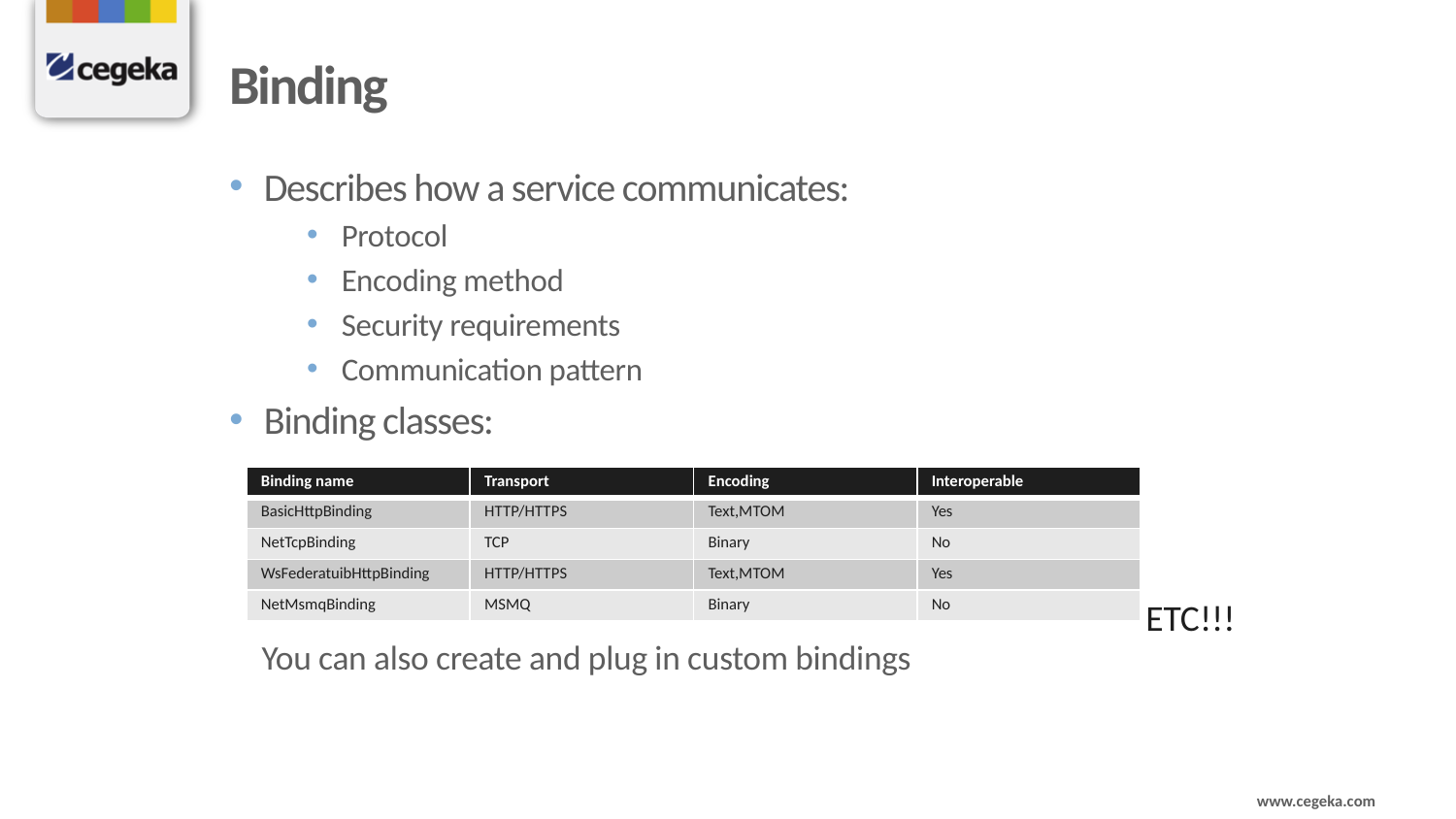

# Binding
Describes how a service communicates:
Protocol
Encoding method
Security requirements
Communication pattern
Binding classes:

| Binding name | Transport | Encoding | Interoperable |
| --- | --- | --- | --- |
| BasicHttpBinding | HTTP/HTTPS | Text,MTOM | Yes |
| NetTcpBinding | TCP | Binary | No |
| WsFederatuibHttpBinding | HTTP/HTTPS | Text,MTOM | Yes |
| NetMsmqBinding | MSMQ | Binary | No |
ETC!!!
You can also create and plug in custom bindings